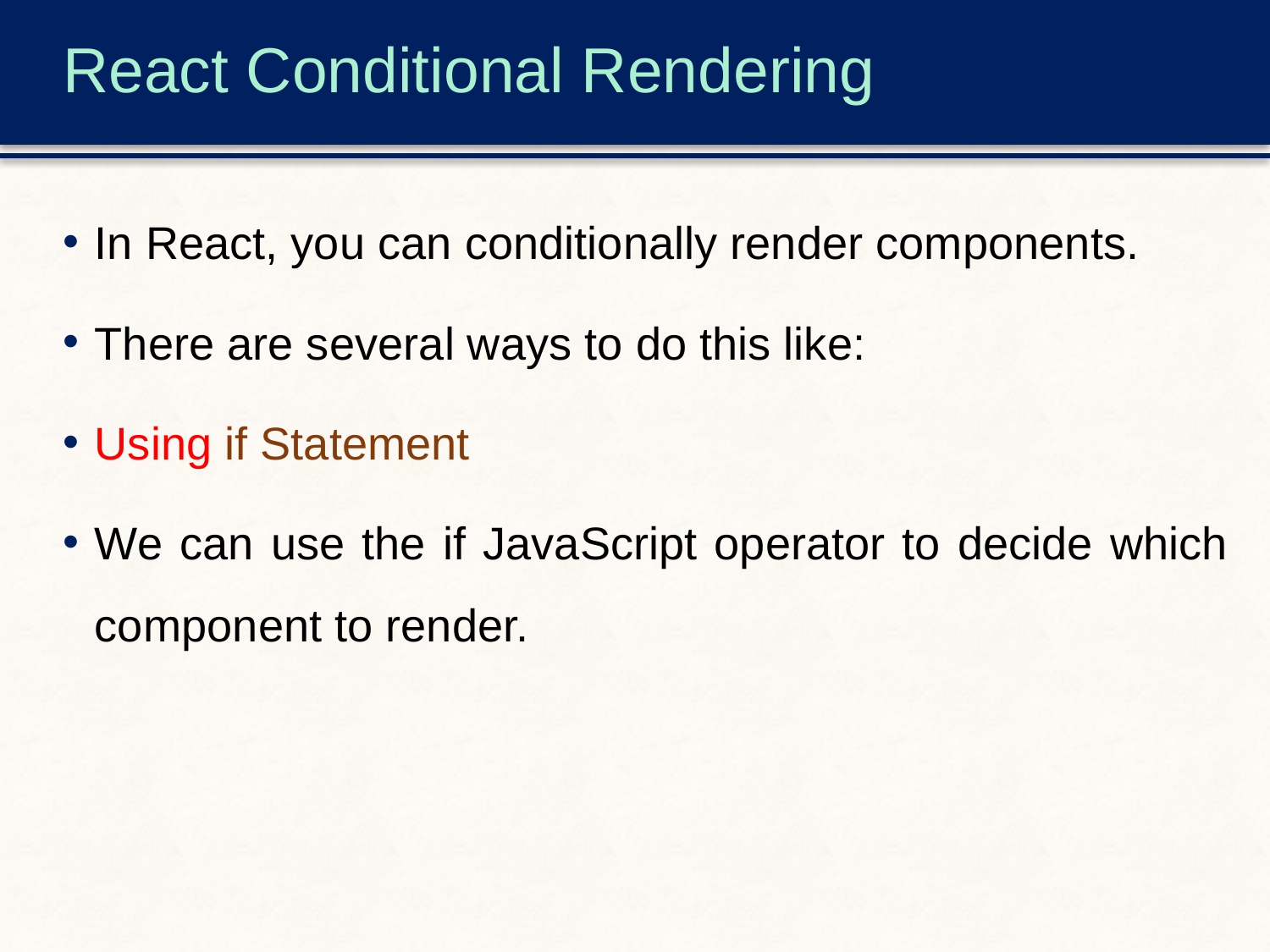

# React Conditional Rendering
In React, you can conditionally render components.
There are several ways to do this like:
Using if Statement
We can use the if JavaScript operator to decide which component to render.